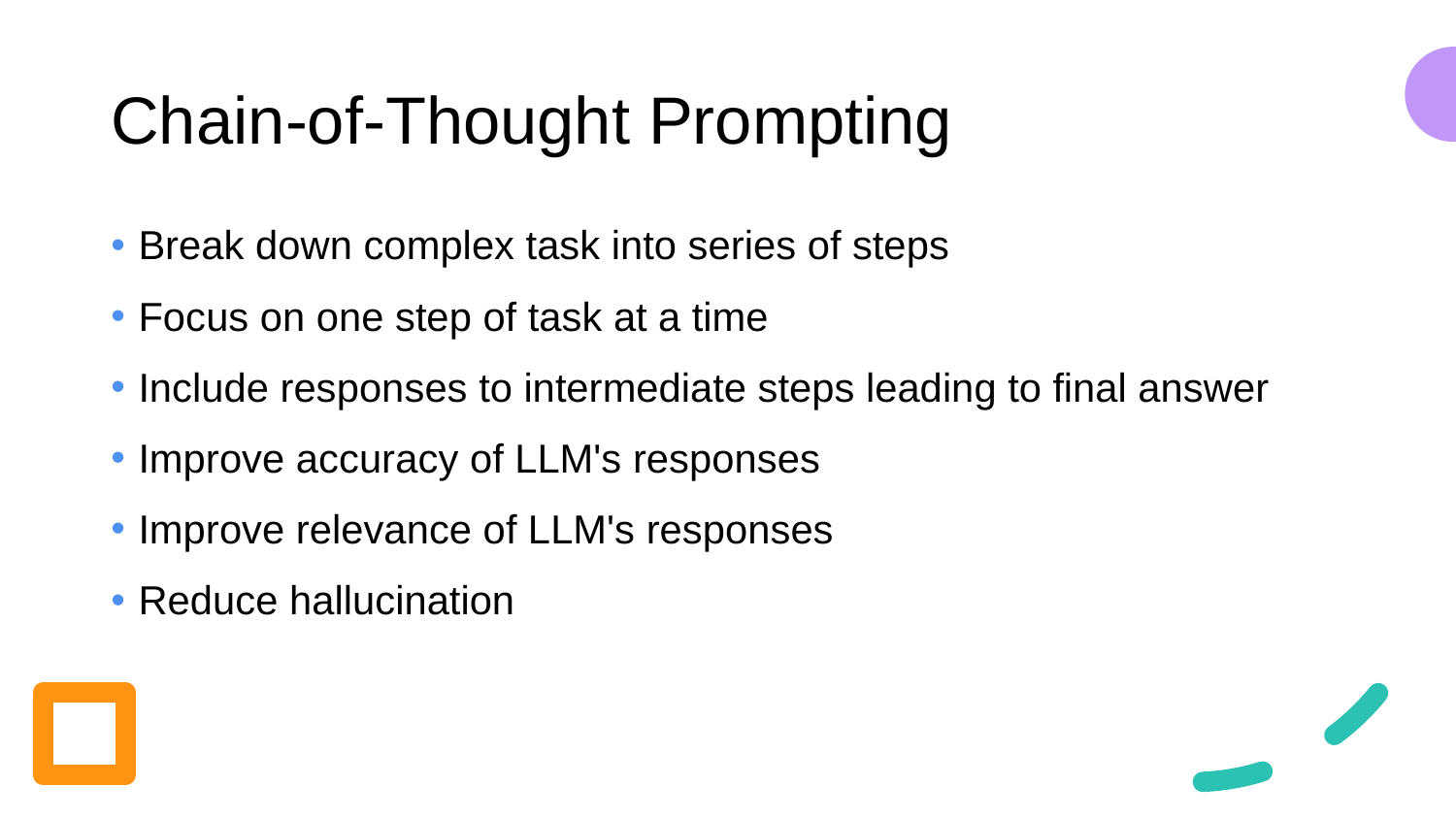

# Chain-of-Thought Prompting
Break down complex task into series of steps
Focus on one step of task at a time
Include responses to intermediate steps leading to final answer
Improve accuracy of LLM's responses
Improve relevance of LLM's responses
Reduce hallucination